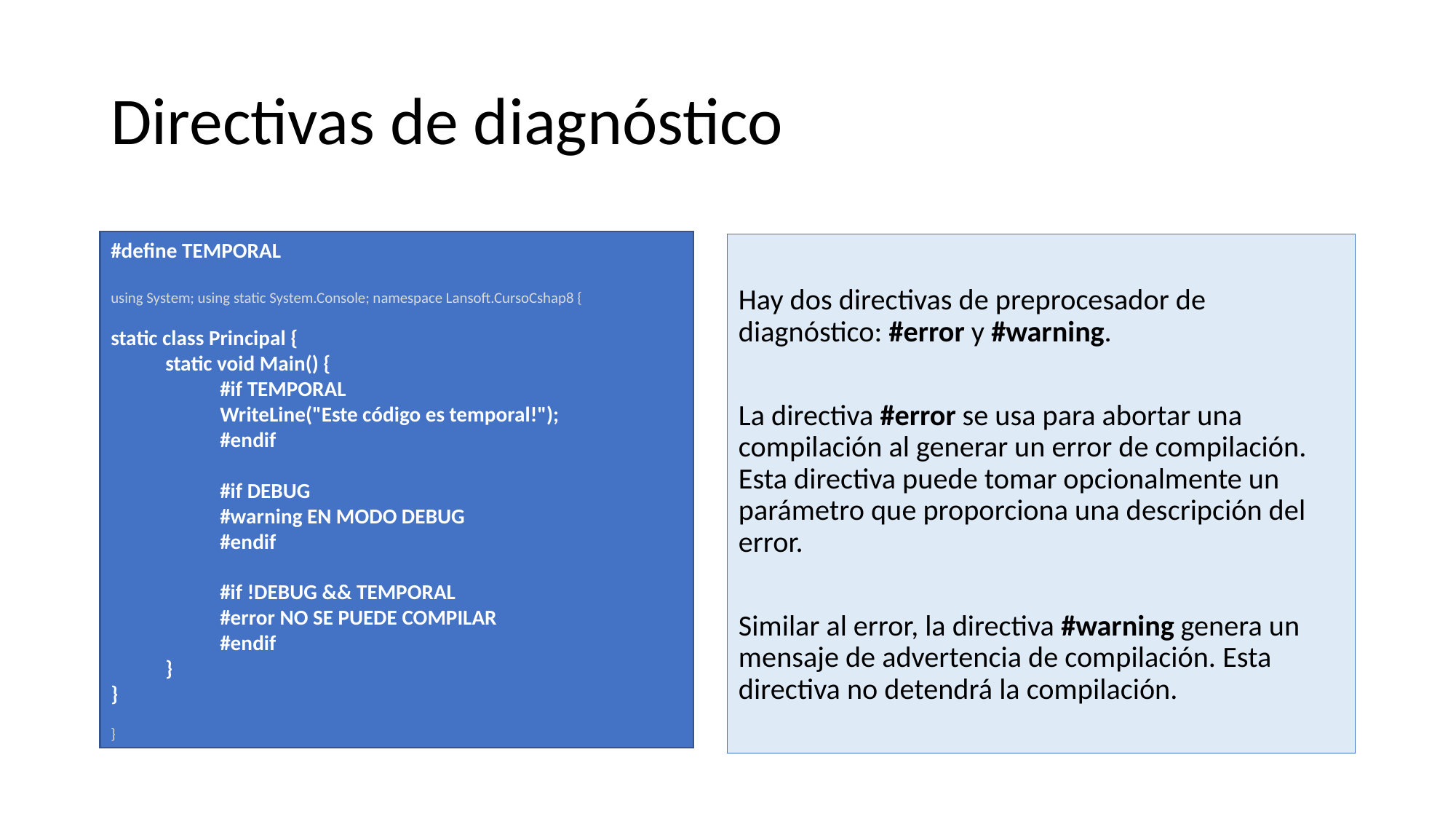

# Directivas de diagnóstico
#define TEMPORAL

using System; using static System.Console; namespace Lansoft.CursoCshap8 {

static class Principal {
static void Main() {
#if TEMPORAL
WriteLine("Este código es temporal!");
#endif

#if DEBUG
#warning EN MODO DEBUG
#endif
#if !DEBUG && TEMPORAL
#error NO SE PUEDE COMPILAR
#endif
}
}

}

Hay dos directivas de preprocesador de diagnóstico: #error y #warning.

La directiva #error se usa para abortar una compilación al generar un error de compilación. Esta directiva puede tomar opcionalmente un parámetro que proporciona una descripción del error.

Similar al error, la directiva #warning genera un mensaje de advertencia de compilación. Esta directiva no detendrá la compilación.